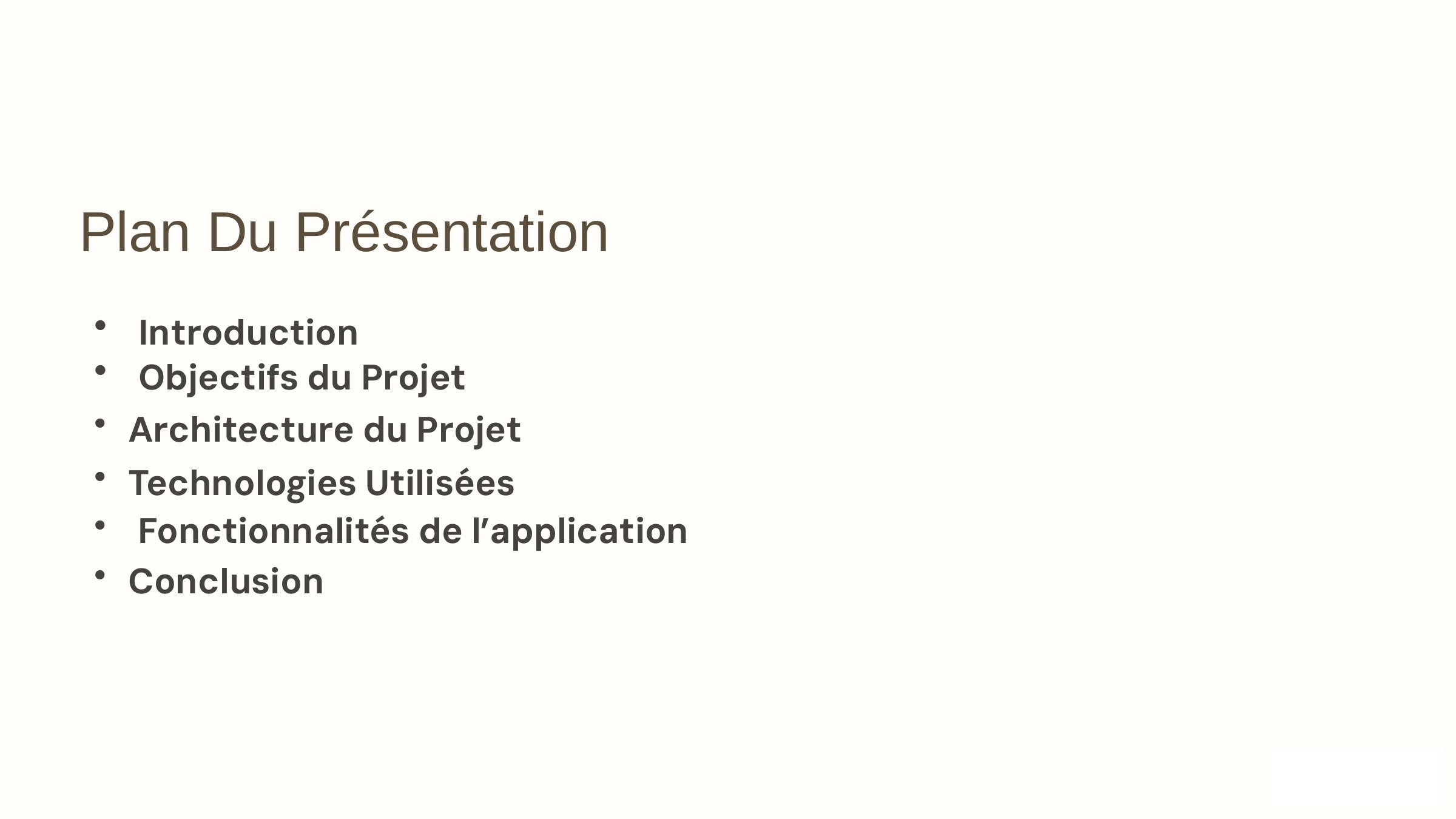

Plan Du Présentation
 Introduction
 Objectifs du Projet
Architecture du Projet

Technologies Utilisées
 Fonctionnalités de l’application

Conclusion